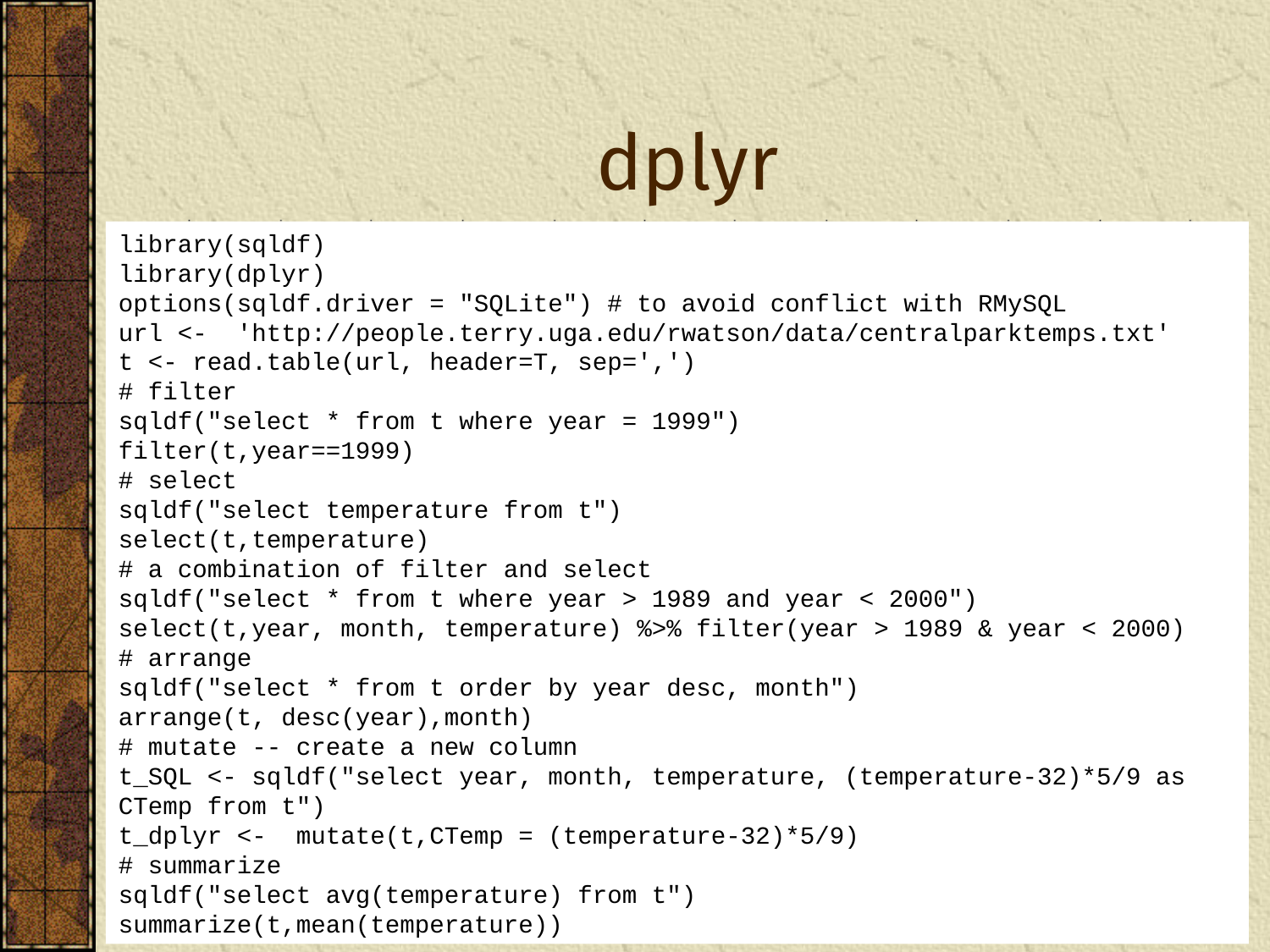

# dplyr
library(sqldf)
library(dplyr)
options(sqldf.driver = "SQLite") # to avoid conflict with RMySQL
url <-  'http://people.terry.uga.edu/rwatson/data/centralparktemps.txt'
t <- read.table(url, header=T, sep=',')
# filter
sqldf("select * from t where year = 1999")
filter(t,year==1999)
# select
sqldf("select temperature from t")
select(t,temperature)
# a combination of filter and select
sqldf("select * from t where year > 1989 and year < 2000")
select(t,year, month, temperature) %>% filter(year > 1989 & year < 2000)
# arrange
sqldf("select * from t order by year desc, month")
arrange(t, desc(year),month)
# mutate -- create a new column
t_SQL <- sqldf("select year, month, temperature, (temperature-32)*5/9 as CTemp from t")
t_dplyr <-  mutate(t,CTemp = (temperature-32)*5/9)
# summarize
sqldf("select avg(temperature) from t")
summarize(t,mean(temperature))